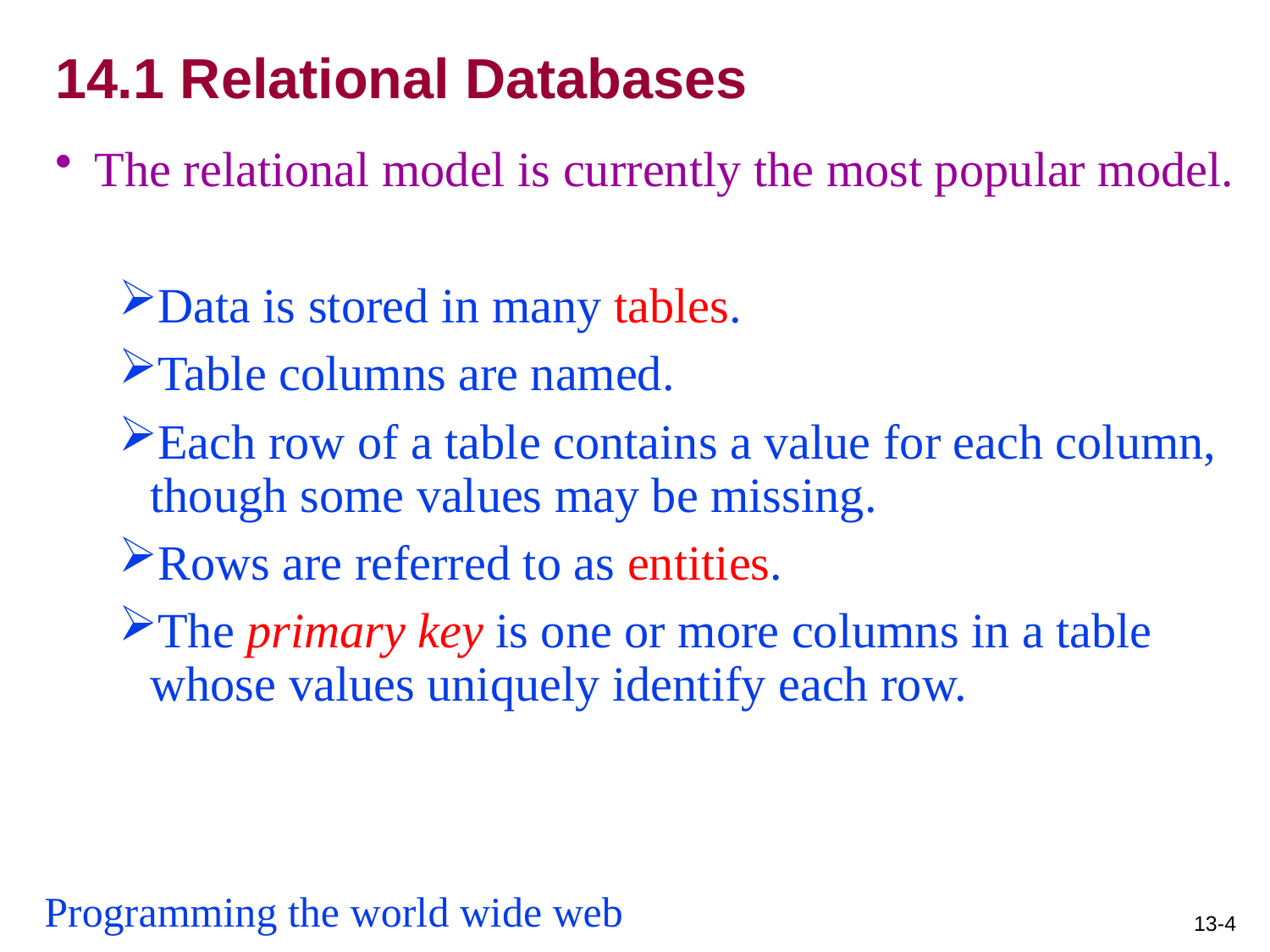

# 14.1 Relational Databases
The relational model is currently the most popular model.

Data is stored in many tables.
Table columns are named.
Each row of a table contains a value for each column, though some values may be missing.
Rows are referred to as entities.
The primary key is one or more columns in a table whose values uniquely identify each row.